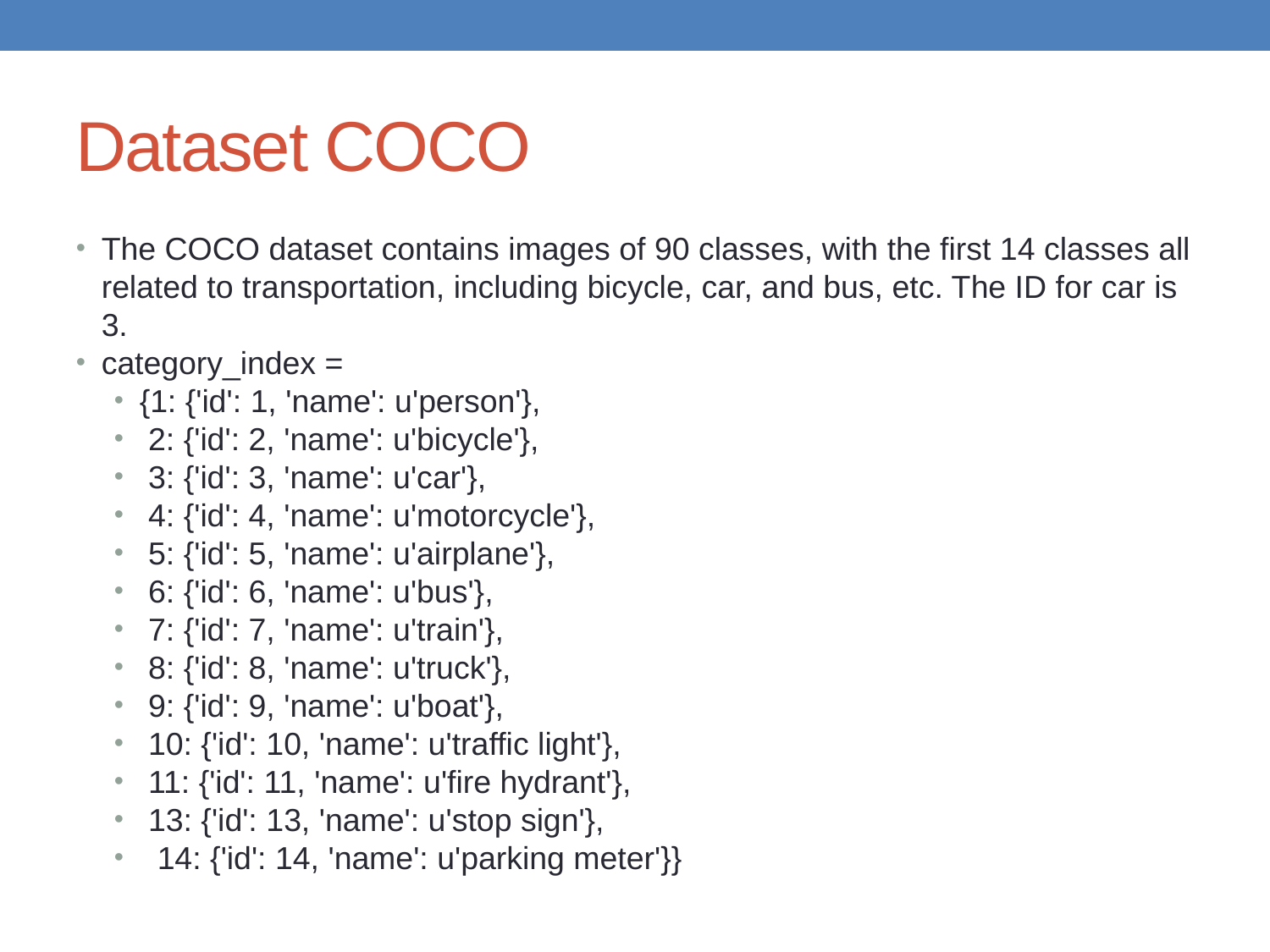

Dataset COCO
The COCO dataset contains images of 90 classes, with the first 14 classes all related to transportation, including bicycle, car, and bus, etc. The ID for car is 3.
category_index =
{1: {'id': 1, 'name': u'person'},
 2: {'id': 2, 'name': u'bicycle'},
 3: {'id': 3, 'name': u'car'},
 4: {'id': 4, 'name': u'motorcycle'},
 5: {'id': 5, 'name': u'airplane'},
 6: {'id': 6, 'name': u'bus'},
 7: {'id': 7, 'name': u'train'},
 8: {'id': 8, 'name': u'truck'},
 9: {'id': 9, 'name': u'boat'},
 10: {'id': 10, 'name': u'traffic light'},
 11: {'id': 11, 'name': u'fire hydrant'},
 13: {'id': 13, 'name': u'stop sign'},
  14: {'id': 14, 'name': u'parking meter'}}